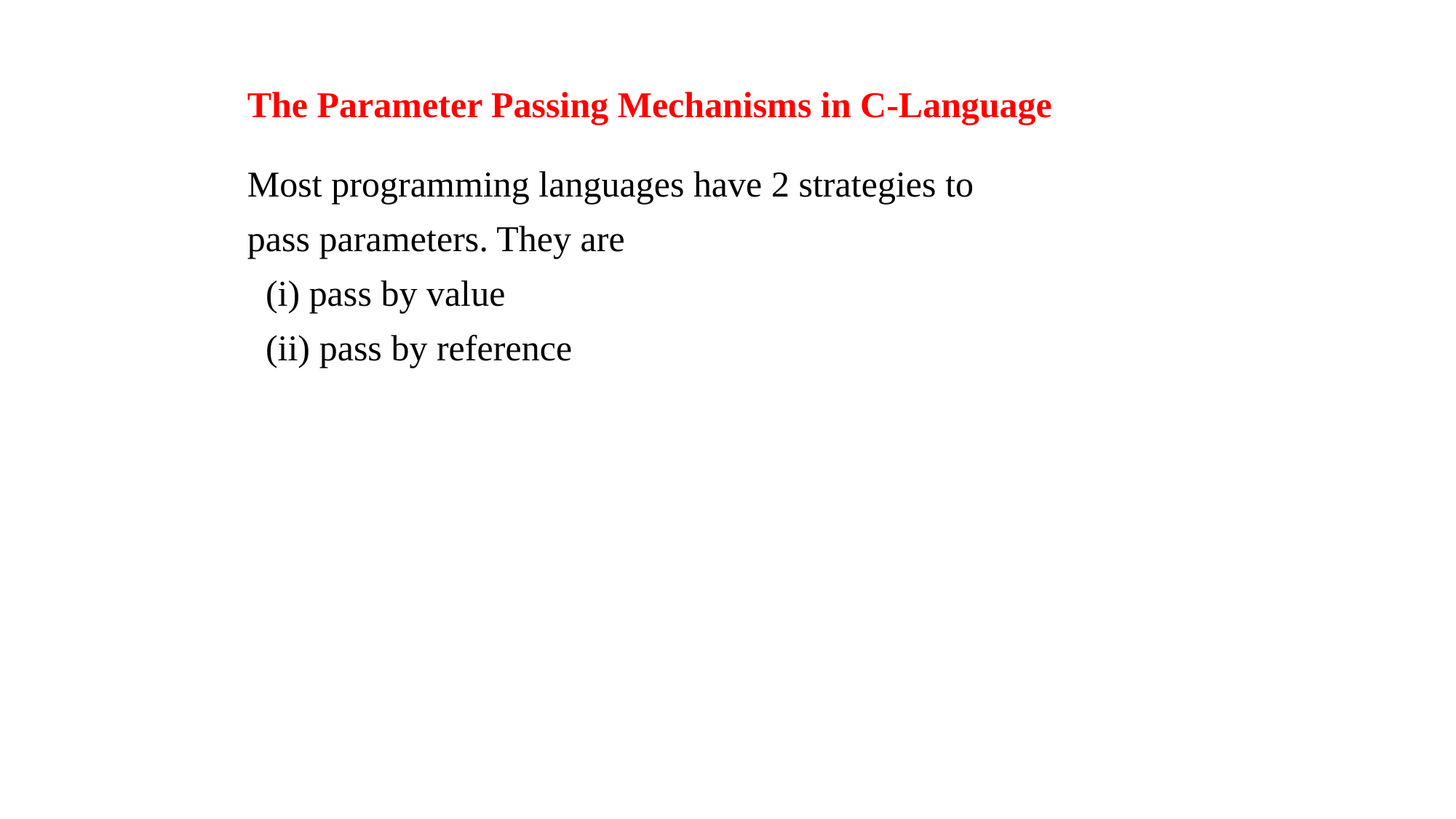

# The Parameter Passing Mechanisms in C-Language
Most programming languages have 2 strategies to
pass parameters. They are
  (i) pass by value
  (ii) pass by reference